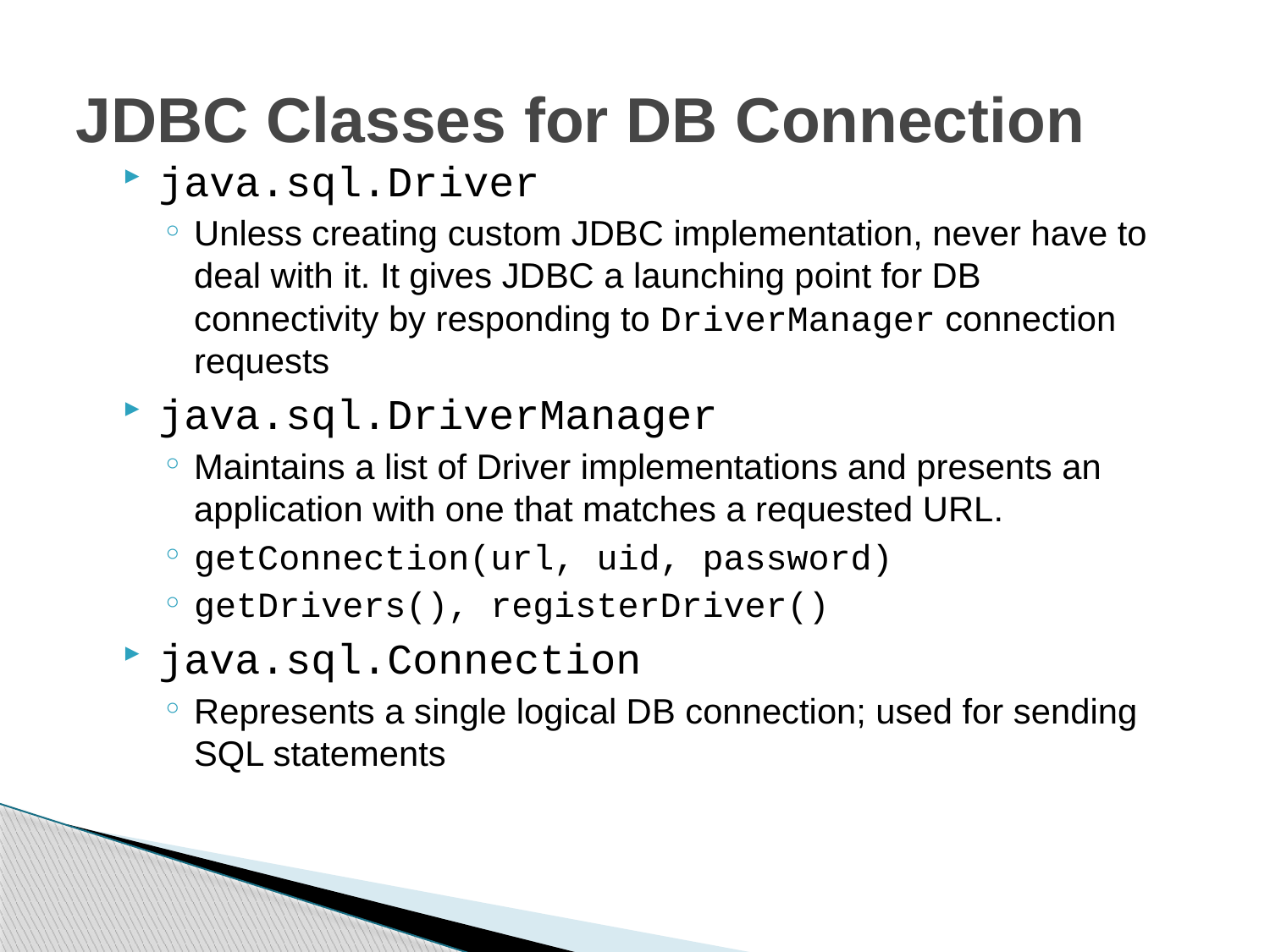

# JDBC Classes for DB Connection
java.sql.Driver
Unless creating custom JDBC implementation, never have to deal with it. It gives JDBC a launching point for DB connectivity by responding to DriverManager connection requests
java.sql.DriverManager
Maintains a list of Driver implementations and presents an application with one that matches a requested URL.
getConnection(url, uid, password)
getDrivers(), registerDriver()
java.sql.Connection
Represents a single logical DB connection; used for sending SQL statements